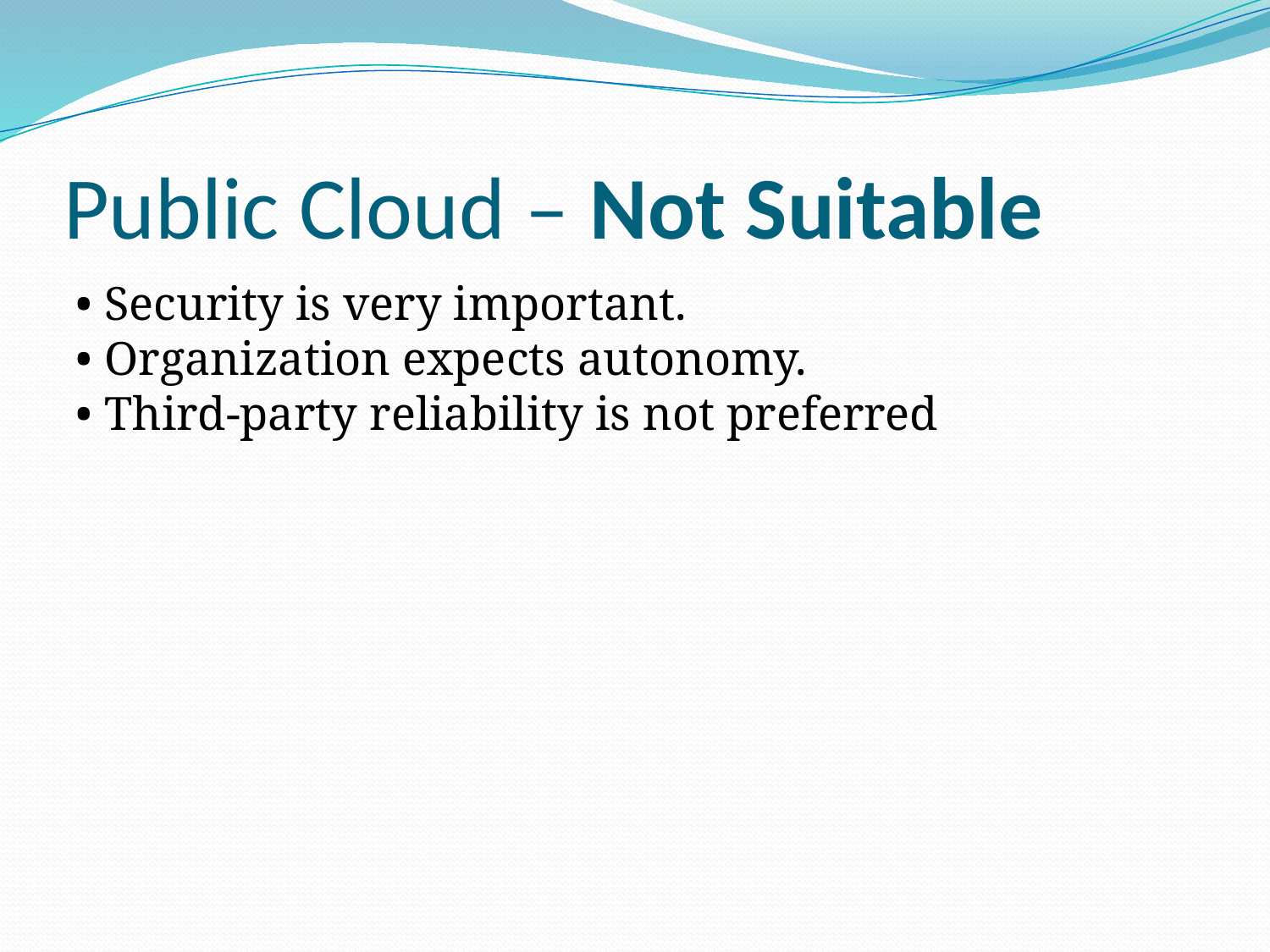

# Public Cloud – Not Suitable
• Security is very important.
• Organization expects autonomy.
• Third-party reliability is not preferred